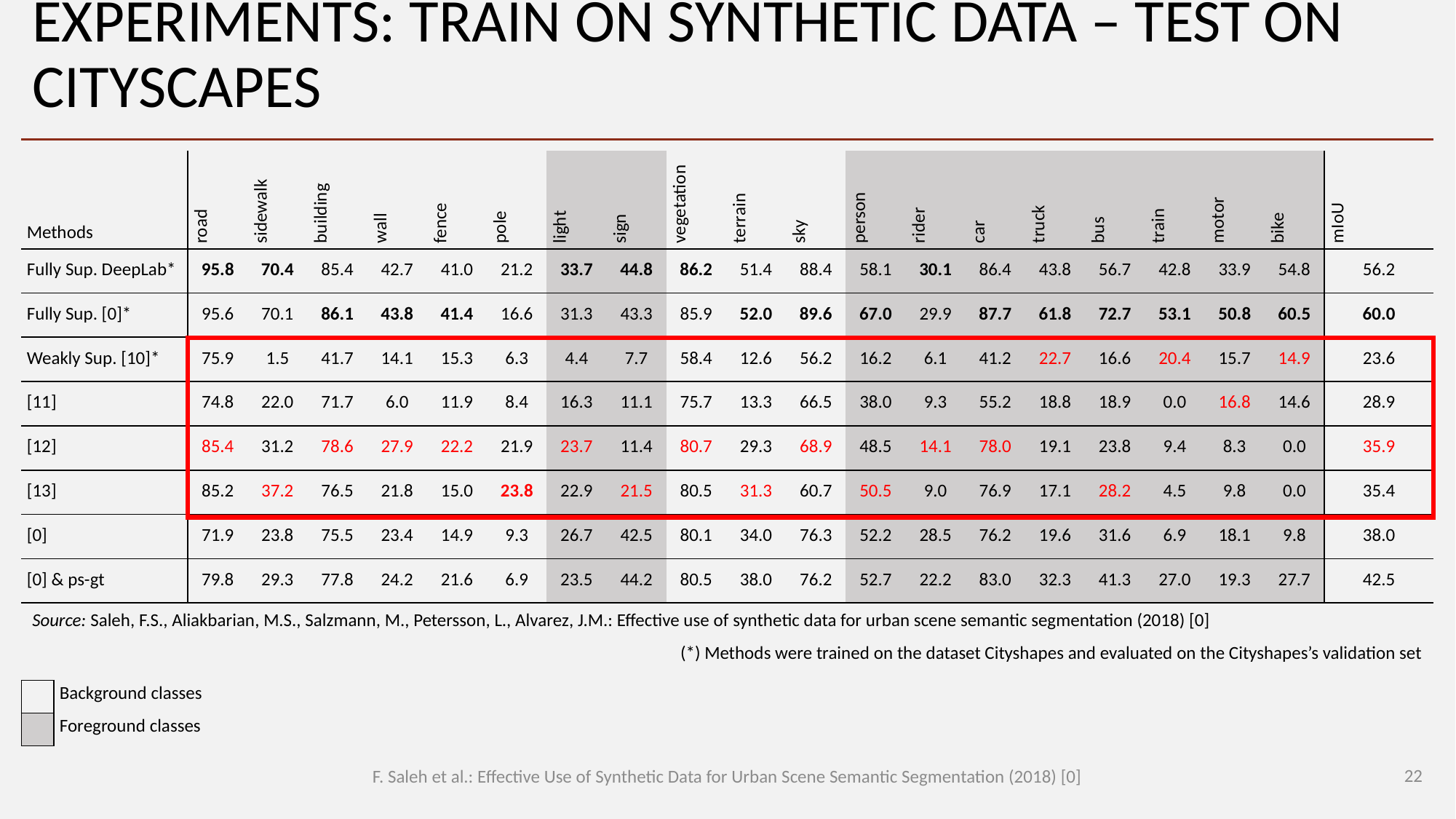

# Experiments: train on synthetic data – test on Cityscapes
| Methods | road | sidewalk | building | wall | fence | pole | light | sign | vegetation | terrain | sky | person | rider | car | truck | bus | train | motor | bike | mIoU |
| --- | --- | --- | --- | --- | --- | --- | --- | --- | --- | --- | --- | --- | --- | --- | --- | --- | --- | --- | --- | --- |
| Fully Sup. DeepLab\* | 95.8 | 70.4 | 85.4 | 42.7 | 41.0 | 21.2 | 33.7 | 44.8 | 86.2 | 51.4 | 88.4 | 58.1 | 30.1 | 86.4 | 43.8 | 56.7 | 42.8 | 33.9 | 54.8 | 56.2 |
| Fully Sup. [0]\* | 95.6 | 70.1 | 86.1 | 43.8 | 41.4 | 16.6 | 31.3 | 43.3 | 85.9 | 52.0 | 89.6 | 67.0 | 29.9 | 87.7 | 61.8 | 72.7 | 53.1 | 50.8 | 60.5 | 60.0 |
| Weakly Sup. [10]\* | 75.9 | 1.5 | 41.7 | 14.1 | 15.3 | 6.3 | 4.4 | 7.7 | 58.4 | 12.6 | 56.2 | 16.2 | 6.1 | 41.2 | 22.7 | 16.6 | 20.4 | 15.7 | 14.9 | 23.6 |
| [11] | 74.8 | 22.0 | 71.7 | 6.0 | 11.9 | 8.4 | 16.3 | 11.1 | 75.7 | 13.3 | 66.5 | 38.0 | 9.3 | 55.2 | 18.8 | 18.9 | 0.0 | 16.8 | 14.6 | 28.9 |
| [12] | 85.4 | 31.2 | 78.6 | 27.9 | 22.2 | 21.9 | 23.7 | 11.4 | 80.7 | 29.3 | 68.9 | 48.5 | 14.1 | 78.0 | 19.1 | 23.8 | 9.4 | 8.3 | 0.0 | 35.9 |
| [13] | 85.2 | 37.2 | 76.5 | 21.8 | 15.0 | 23.8 | 22.9 | 21.5 | 80.5 | 31.3 | 60.7 | 50.5 | 9.0 | 76.9 | 17.1 | 28.2 | 4.5 | 9.8 | 0.0 | 35.4 |
| [0] | 71.9 | 23.8 | 75.5 | 23.4 | 14.9 | 9.3 | 26.7 | 42.5 | 80.1 | 34.0 | 76.3 | 52.2 | 28.5 | 76.2 | 19.6 | 31.6 | 6.9 | 18.1 | 9.8 | 38.0 |
| [0] & ps-gt | 79.8 | 29.3 | 77.8 | 24.2 | 21.6 | 6.9 | 23.5 | 44.2 | 80.5 | 38.0 | 76.2 | 52.7 | 22.2 | 83.0 | 32.3 | 41.3 | 27.0 | 19.3 | 27.7 | 42.5 |

Source: Saleh, F.S., Aliakbarian, M.S., Salzmann, M., Petersson, L., Alvarez, J.M.: Effective use of synthetic data for urban scene semantic segmentation (2018) [0]
(*) Methods were trained on the dataset Cityshapes and evaluated on the Cityshapes’s validation set
|  | Background classes |
| --- | --- |
|  | Foreground classes |
22
F. Saleh et al.: Effective Use of Synthetic Data for Urban Scene Semantic Segmentation (2018) [0]